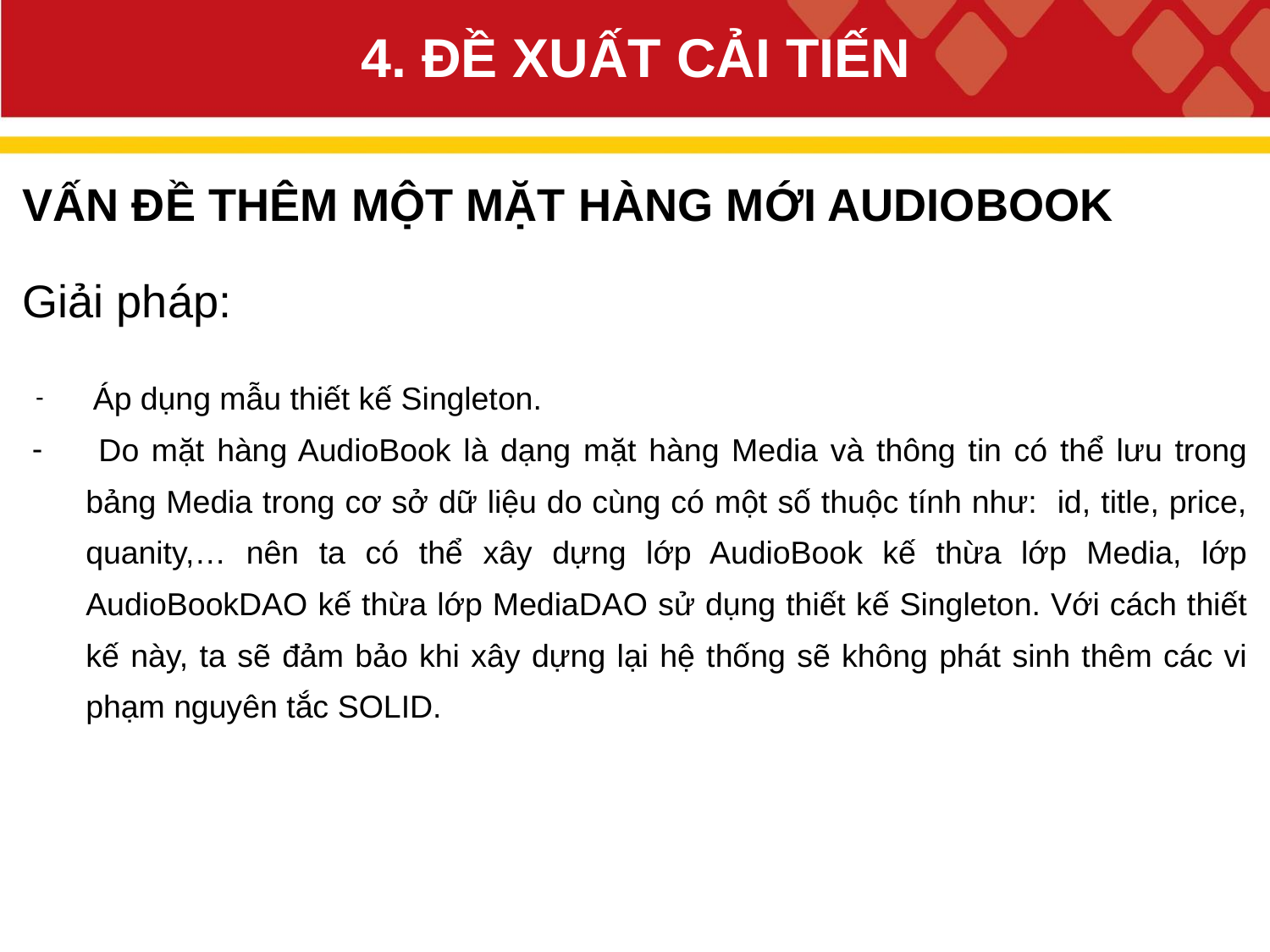

# 4. ĐỀ XUẤT CẢI TIẾN
VẤN ĐỀ THÊM MỘT MẶT HÀNG MỚI AUDIOBOOK
Giải pháp:
 Áp dụng mẫu thiết kế Singleton.
 Do mặt hàng AudioBook là dạng mặt hàng Media và thông tin có thể lưu trong bảng Media trong cơ sở dữ liệu do cùng có một số thuộc tính như:  id, title, price, quanity,… nên ta có thể xây dựng lớp AudioBook kế thừa lớp Media, lớp AudioBookDAO kế thừa lớp MediaDAO sử dụng thiết kế Singleton. Với cách thiết kế này, ta sẽ đảm bảo khi xây dựng lại hệ thống sẽ không phát sinh thêm các vi phạm nguyên tắc SOLID.